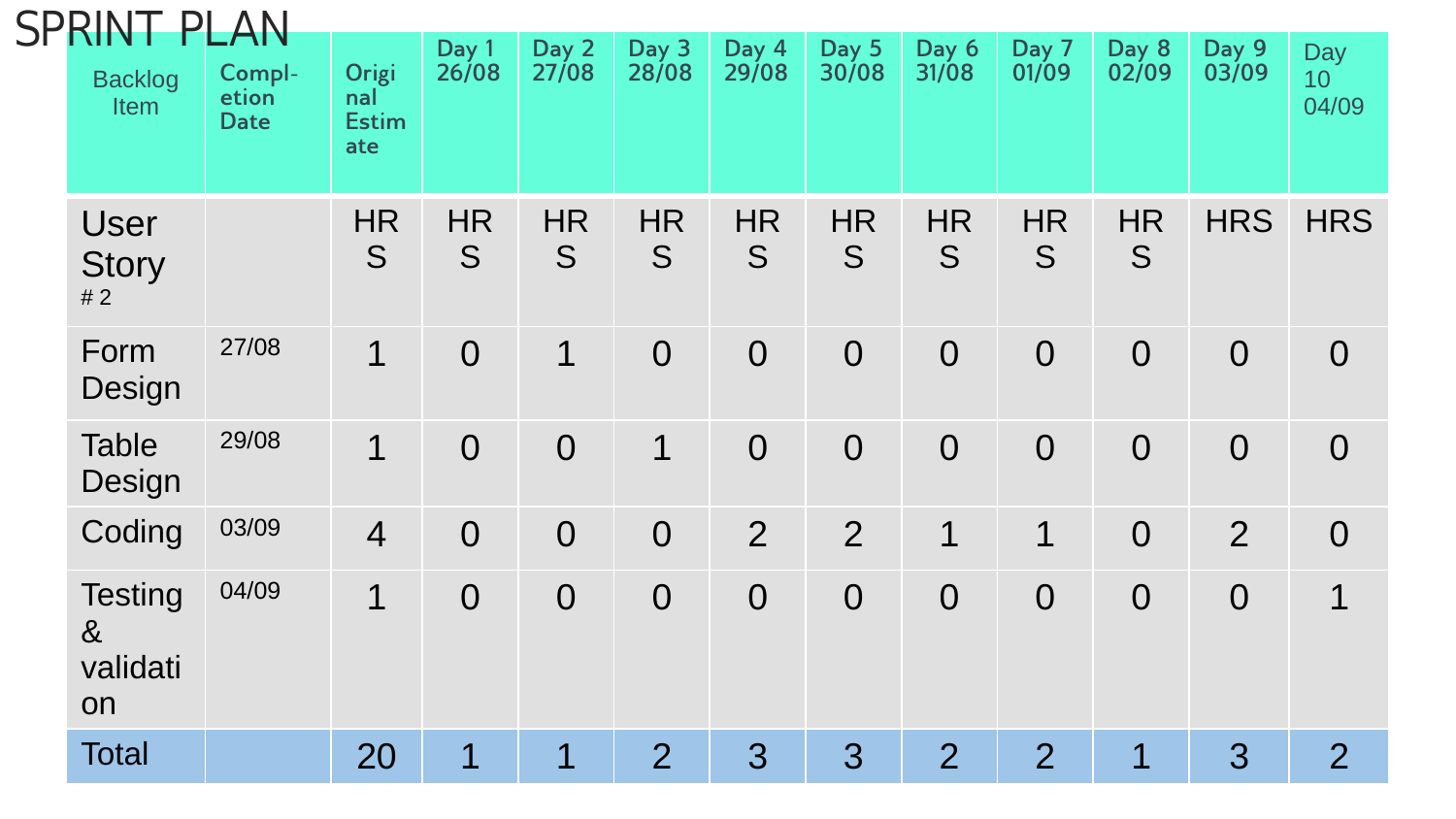

SPRINT PLAN
PROJECT PLAN

| Backlog Item | Compl-etion Date | Original Estimate | Day 1 26/08 | Day 2 27/08 | Day 3 28/08 | Day 4 29/08 | Day 5 30/08 | Day 6 31/08 | Day 7 01/09 | Day 8 02/09 | Day 9 03/09 | Day 10 04/09 |
| --- | --- | --- | --- | --- | --- | --- | --- | --- | --- | --- | --- | --- |
| User Story # 2 |  | HRS | HRS | HRS | HRS | HRS | HRS | HRS | HRS | HRS | HRS | HRS |
| Form Design | 27/08 | 1 | 0 | 1 | 0 | 0 | 0 | 0 | 0 | 0 | 0 | 0 |
| Table Design | 29/08 | 1 | 0 | 0 | 1 | 0 | 0 | 0 | 0 | 0 | 0 | 0 |
| Coding | 03/09 | 4 | 0 | 0 | 0 | 2 | 2 | 1 | 1 | 0 | 2 | 0 |
| Testing & validation | 04/09 | 1 | 0 | 0 | 0 | 0 | 0 | 0 | 0 | 0 | 0 | 1 |
| Total |  | 20 | 1 | 1 | 2 | 3 | 3 | 2 | 2 | 1 | 3 | 2 |